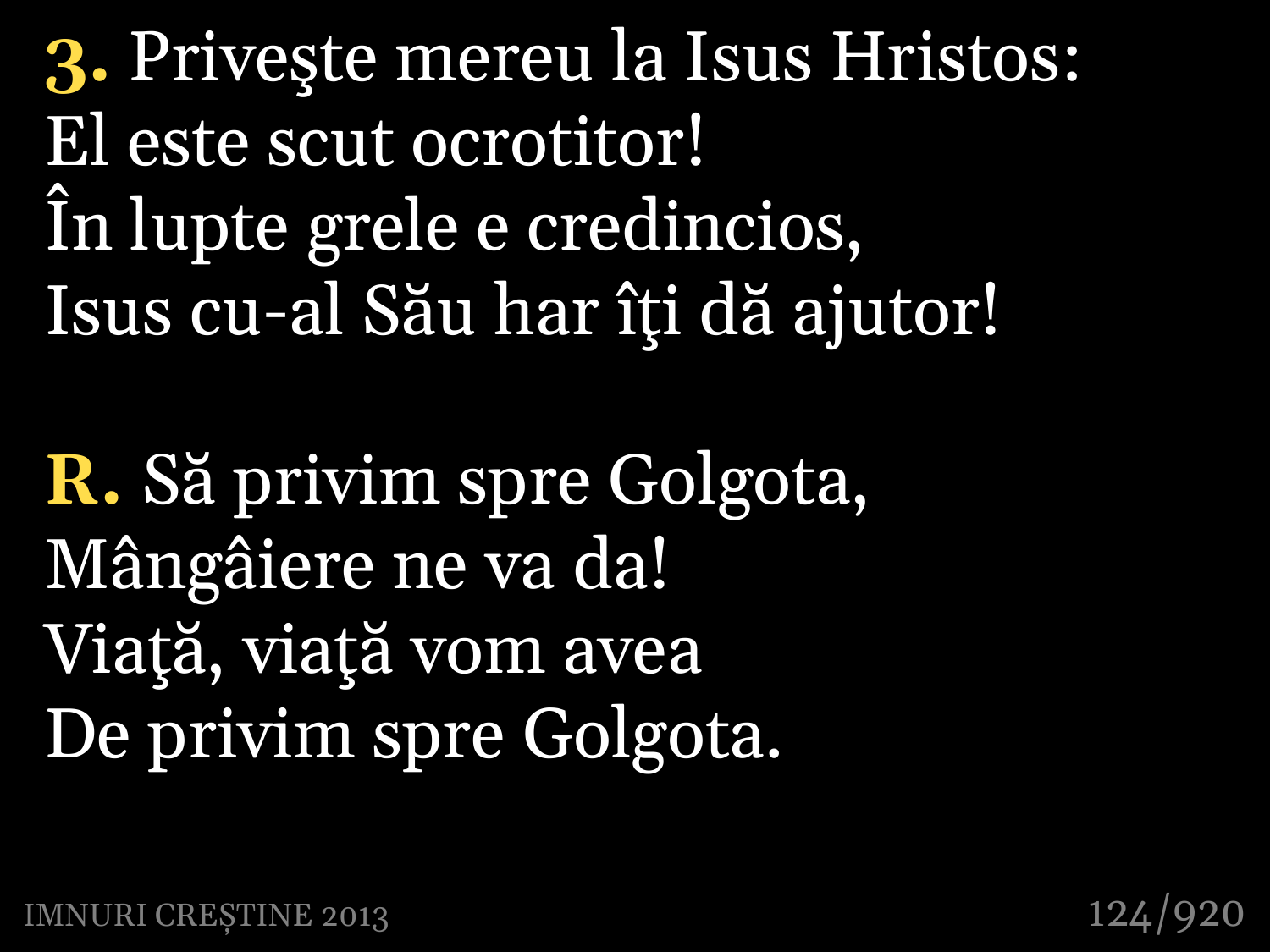

3. Priveşte mereu la Isus Hristos:
El este scut ocrotitor!
În lupte grele e credincios,
Isus cu-al Său har îţi dă ajutor!

R. Să privim spre Golgota,
Mângâiere ne va da!
Viaţă, viaţă vom avea
De privim spre Golgota.
124/920
IMNURI CREȘTINE 2013